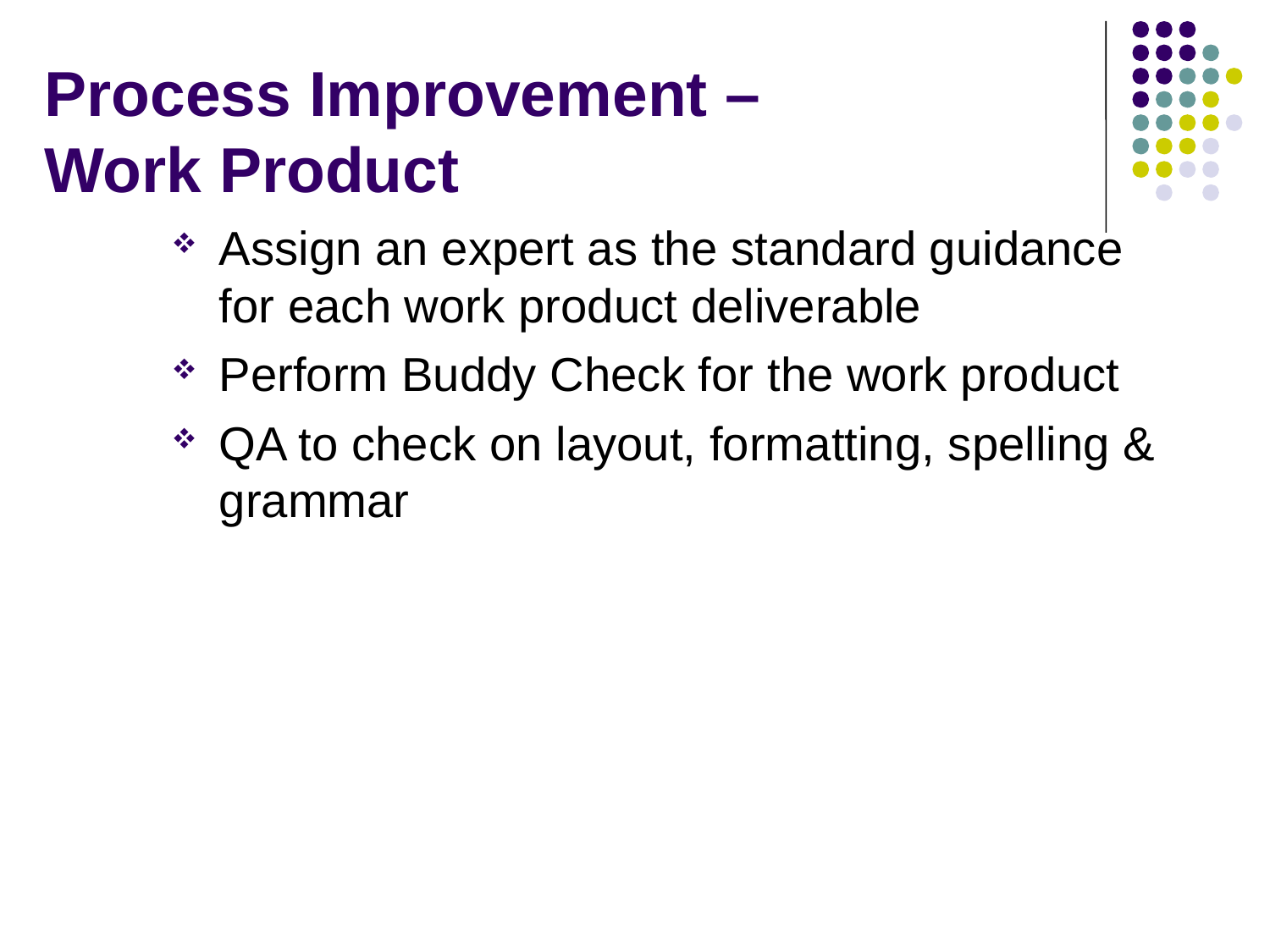

# Process Improvement – Work Product
Assign an expert as the standard guidance for each work product deliverable
Perform Buddy Check for the work product
QA to check on layout, formatting, spelling & grammar